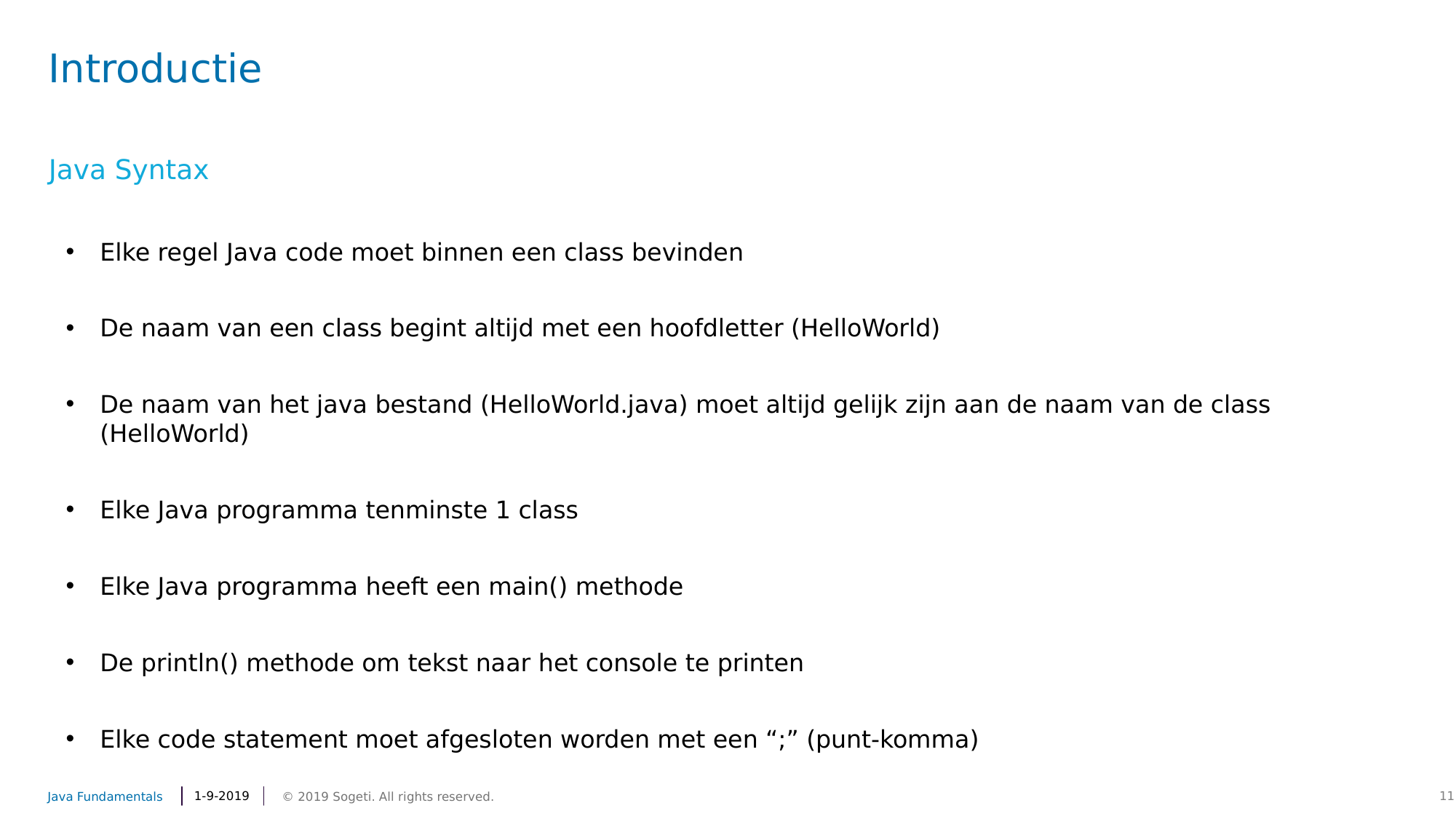

# Introductie
Java Syntax
Elke regel Java code moet binnen een class bevinden

De naam van een class begint altijd met een hoofdletter (HelloWorld)

De naam van het java bestand (HelloWorld.java) moet altijd gelijk zijn aan de naam van de class (HelloWorld)

Elke Java programma tenminste 1 class

Elke Java programma heeft een main() methode

De println() methode om tekst naar het console te printen

Elke code statement moet afgesloten worden met een “;” (punt-komma)